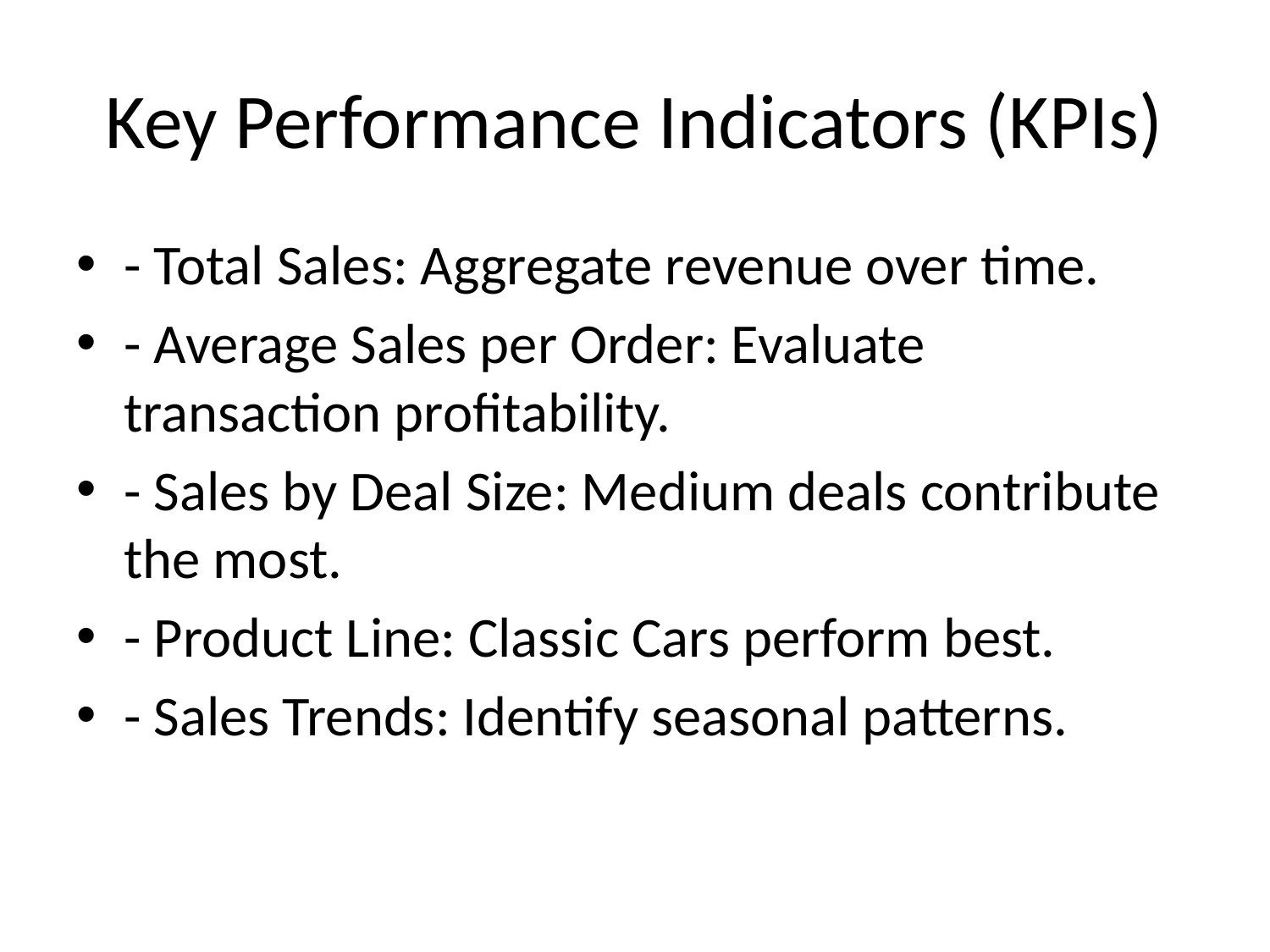

# Key Performance Indicators (KPIs)
- Total Sales: Aggregate revenue over time.
- Average Sales per Order: Evaluate transaction profitability.
- Sales by Deal Size: Medium deals contribute the most.
- Product Line: Classic Cars perform best.
- Sales Trends: Identify seasonal patterns.